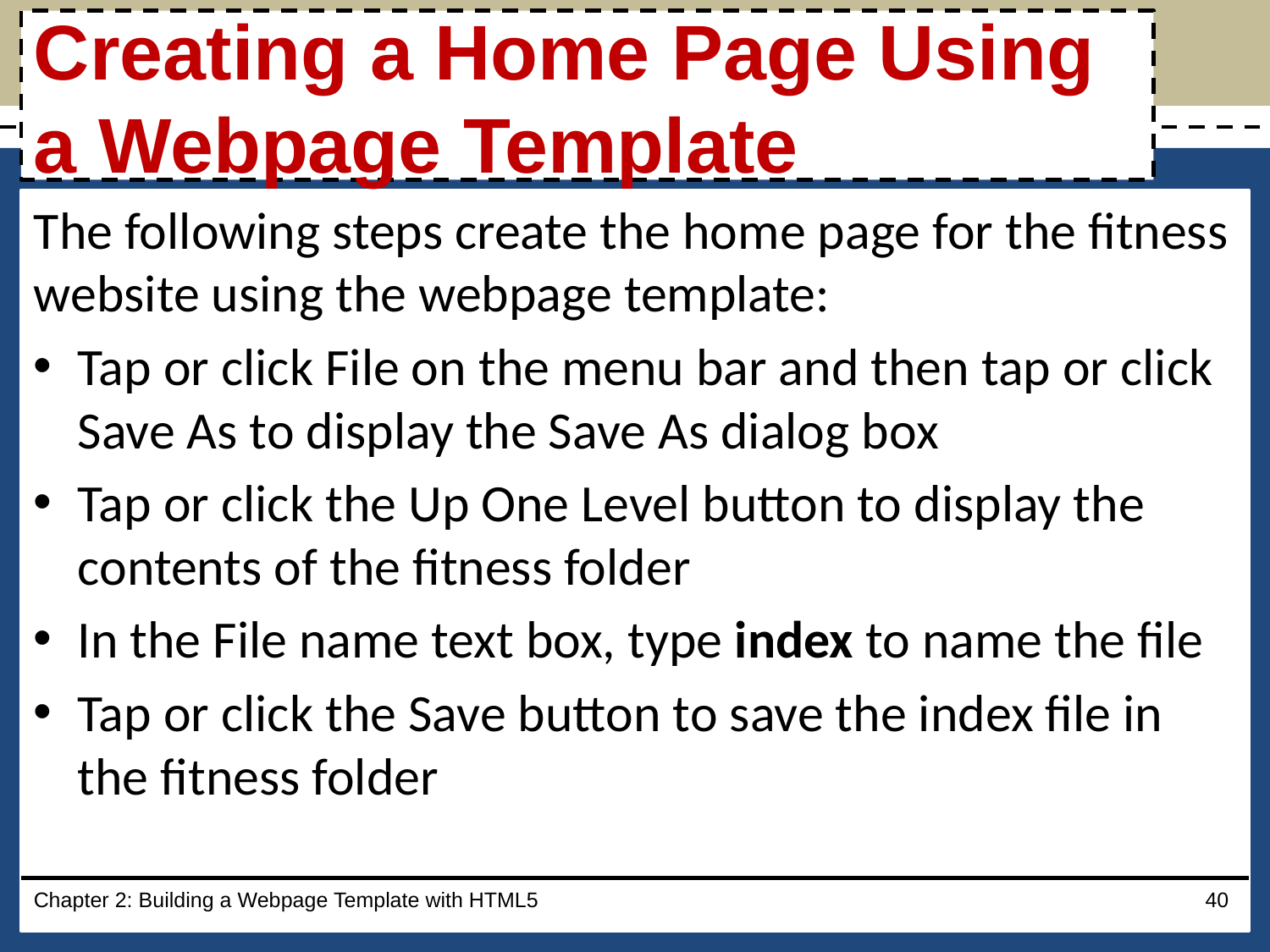

# Creating a Home Page Using a Webpage Template
The following steps create the home page for the fitness website using the webpage template:
Tap or click File on the menu bar and then tap or click Save As to display the Save As dialog box
Tap or click the Up One Level button to display the contents of the fitness folder
In the File name text box, type index to name the file
Tap or click the Save button to save the index file in the fitness folder

Chapter 2: Building a Webpage Template with HTML5
40